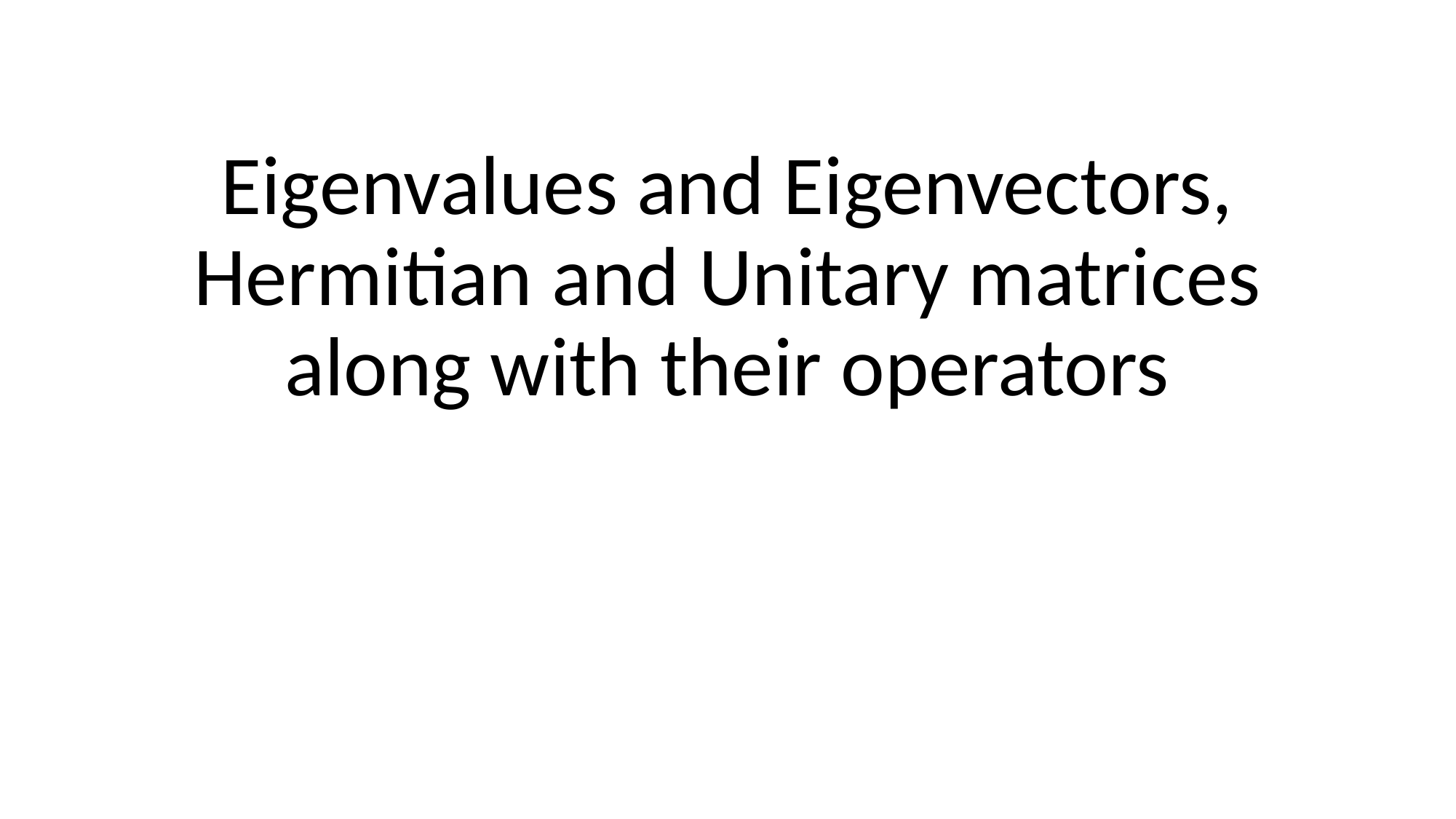

# Eigenvalues and Eigenvectors, Hermitian and Unitary matrices along with their operators